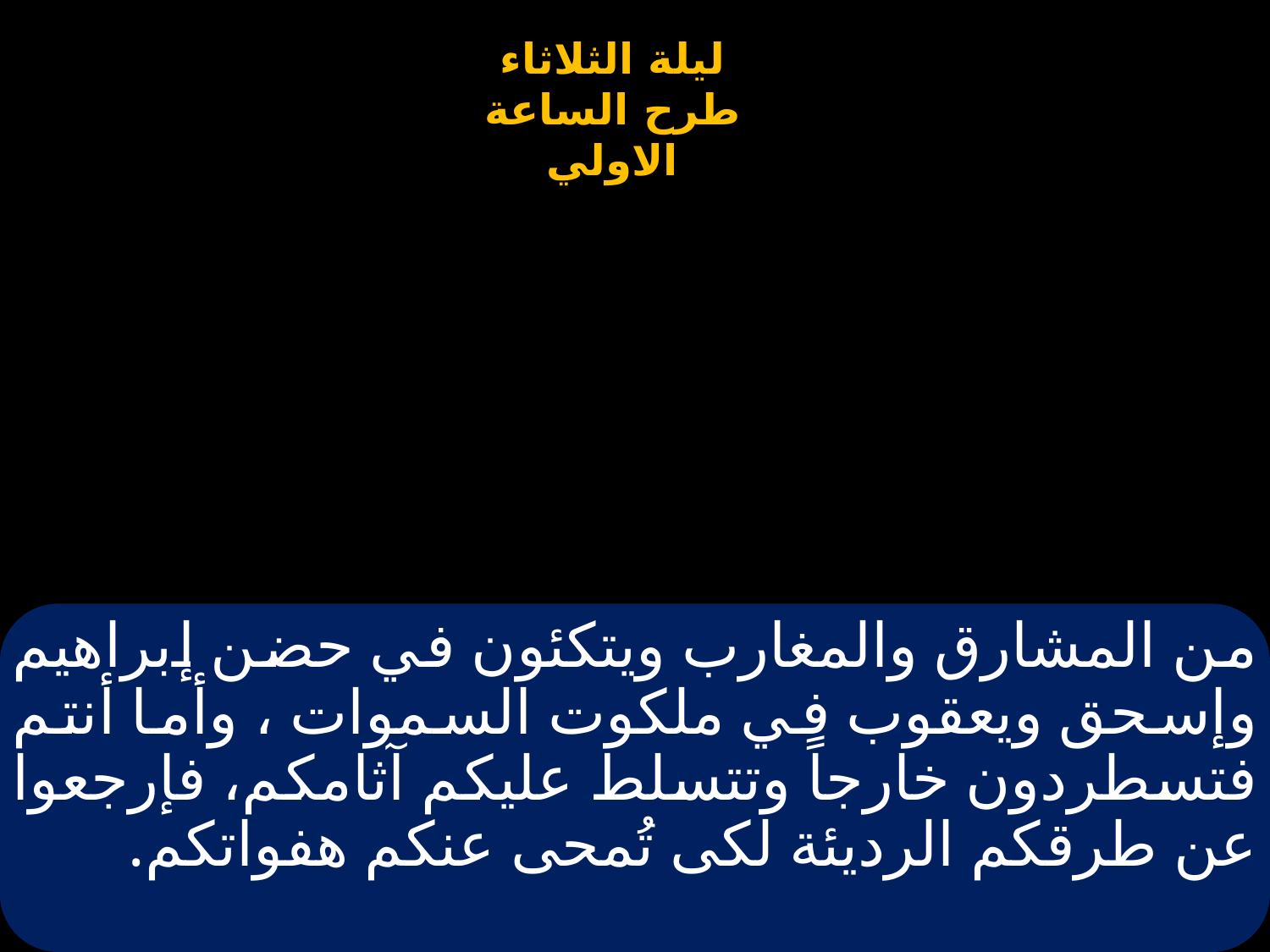

# من المشارق والمغارب ويتكئون في حضن إبراهيم وإسحق ويعقوب في ملكوت السموات ، وأما أنتم فتسطردون خارجاً وتتسلط عليكم آثامكم، فإرجعوا عن طرقكم الرديئة لكى تُمحى عنكم هفواتكم.